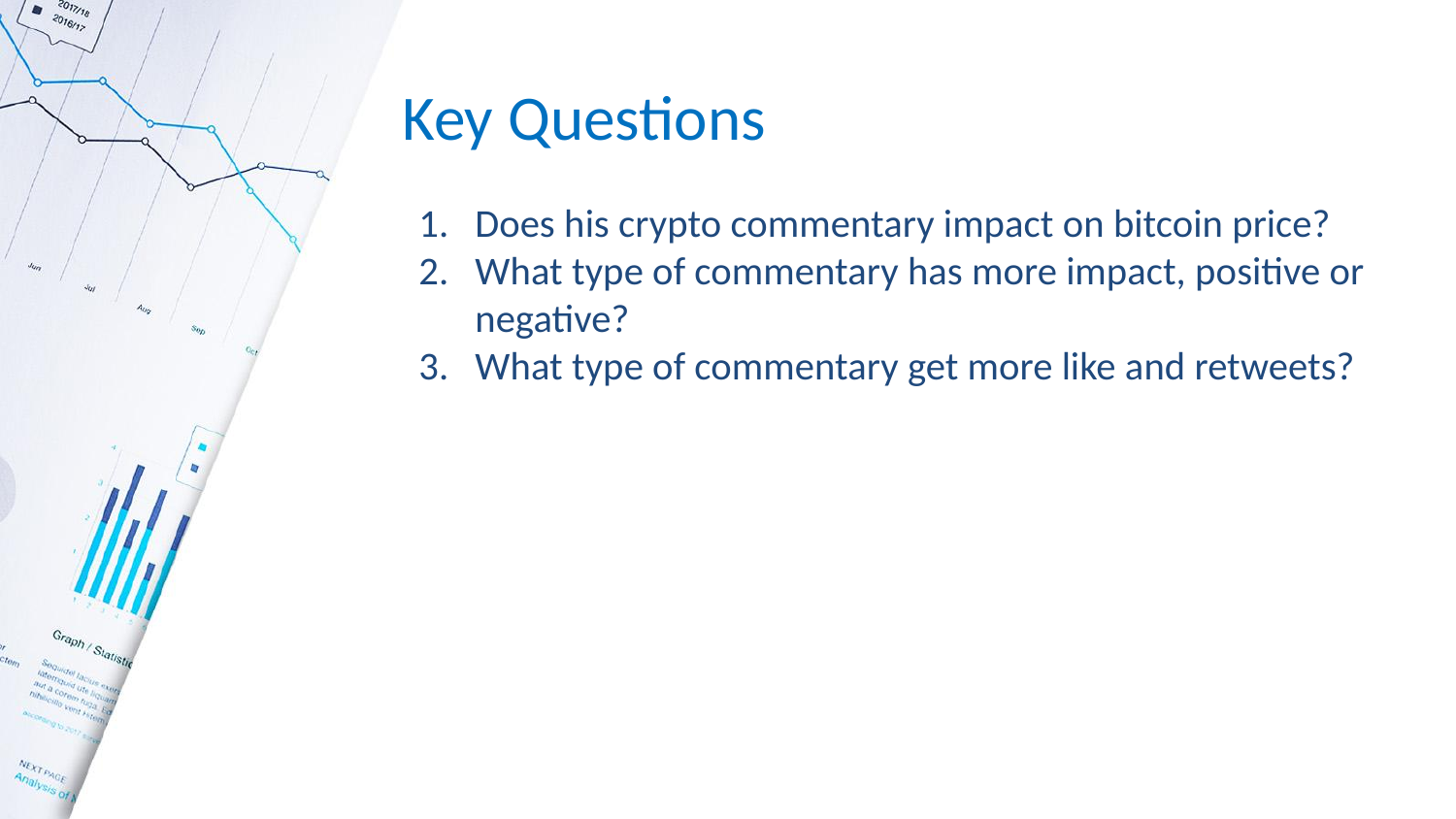

# Key Questions
Does his crypto commentary impact on bitcoin price?
What type of commentary has more impact, positive or negative?
What type of commentary get more like and retweets?